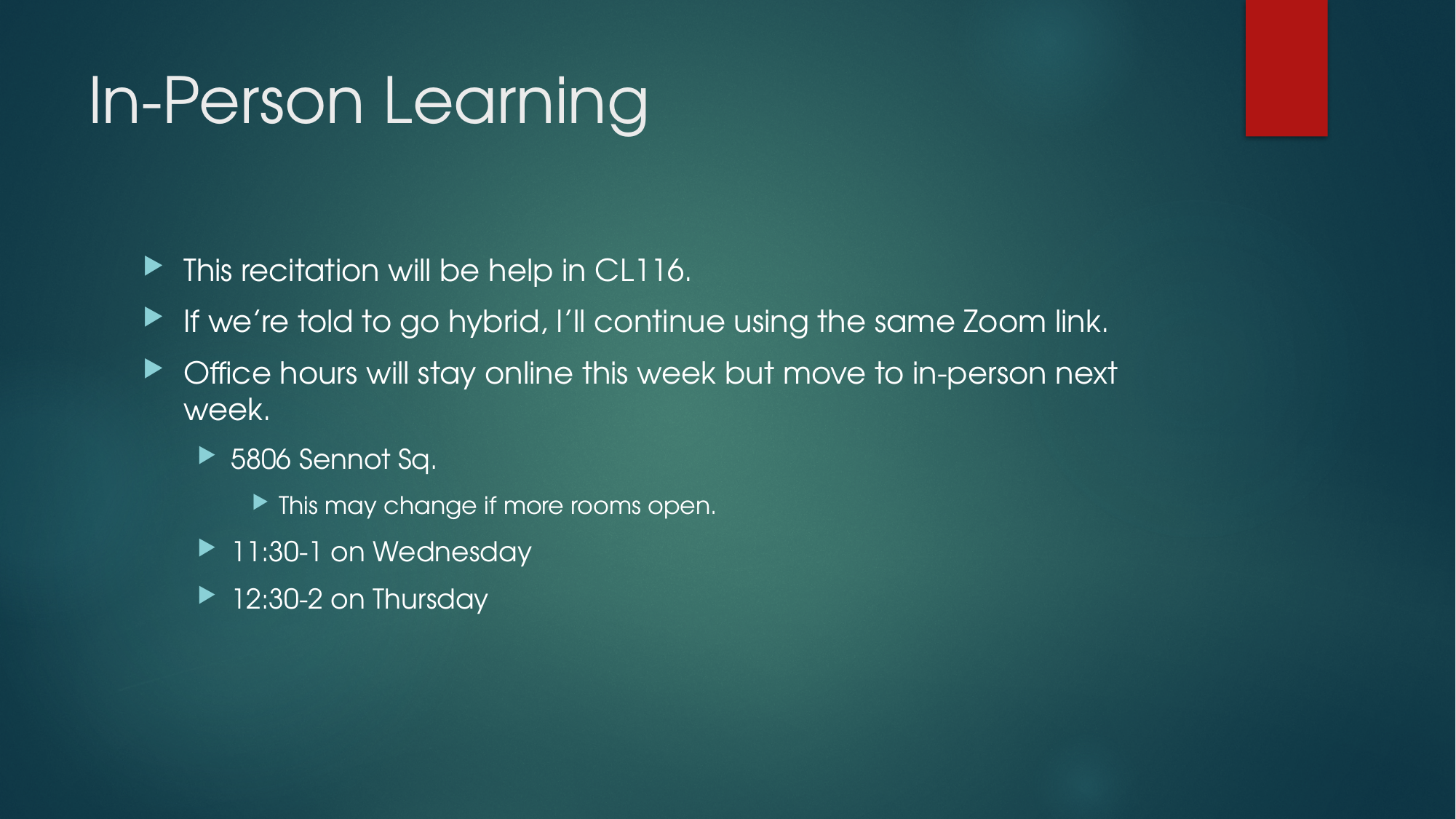

# In-Person Learning
This recitation will be help in CL116.
If we’re told to go hybrid, I’ll continue using the same Zoom link.
Office hours will stay online this week but move to in-person next week.
5806 Sennot Sq.
This may change if more rooms open.
11:30-1 on Wednesday
12:30-2 on Thursday